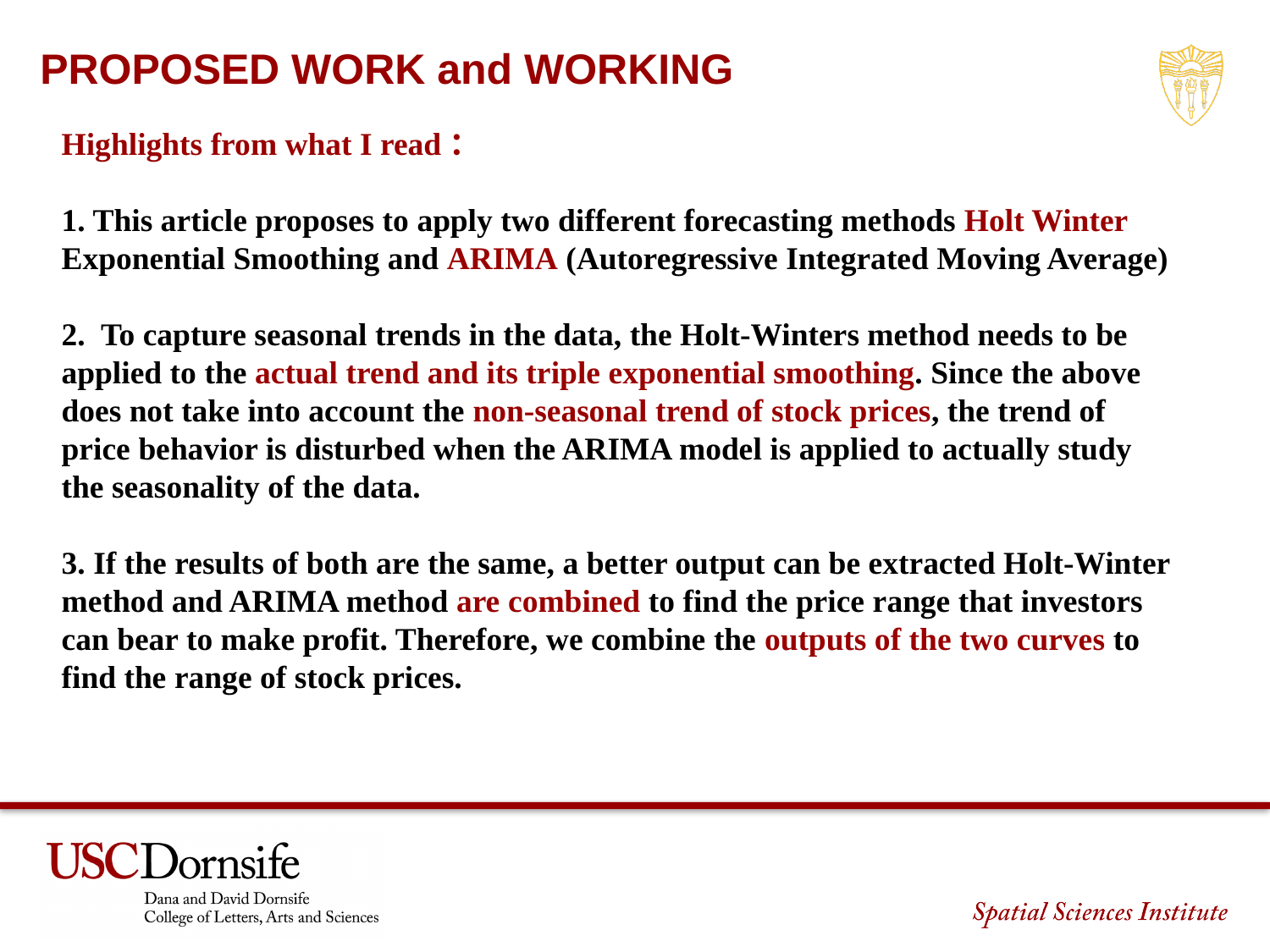

PROPOSED WORK and WORKING
Highlights from what I read：

1. This article proposes to apply two different forecasting methods Holt Winter Exponential Smoothing and ARIMA (Autoregressive Integrated Moving Average)

2.  To capture seasonal trends in the data, the Holt-Winters method needs to be applied to the actual trend and its triple exponential smoothing. Since the above does not take into account the non-seasonal trend of stock prices, the trend of price behavior is disturbed when the ARIMA model is applied to actually study the seasonality of the data.

3. If the results of both are the same, a better output can be extracted Holt-Winter method and ARIMA method are combined to find the price range that investors can bear to make profit. Therefore, we combine the outputs of the two curves to find the range of stock prices.